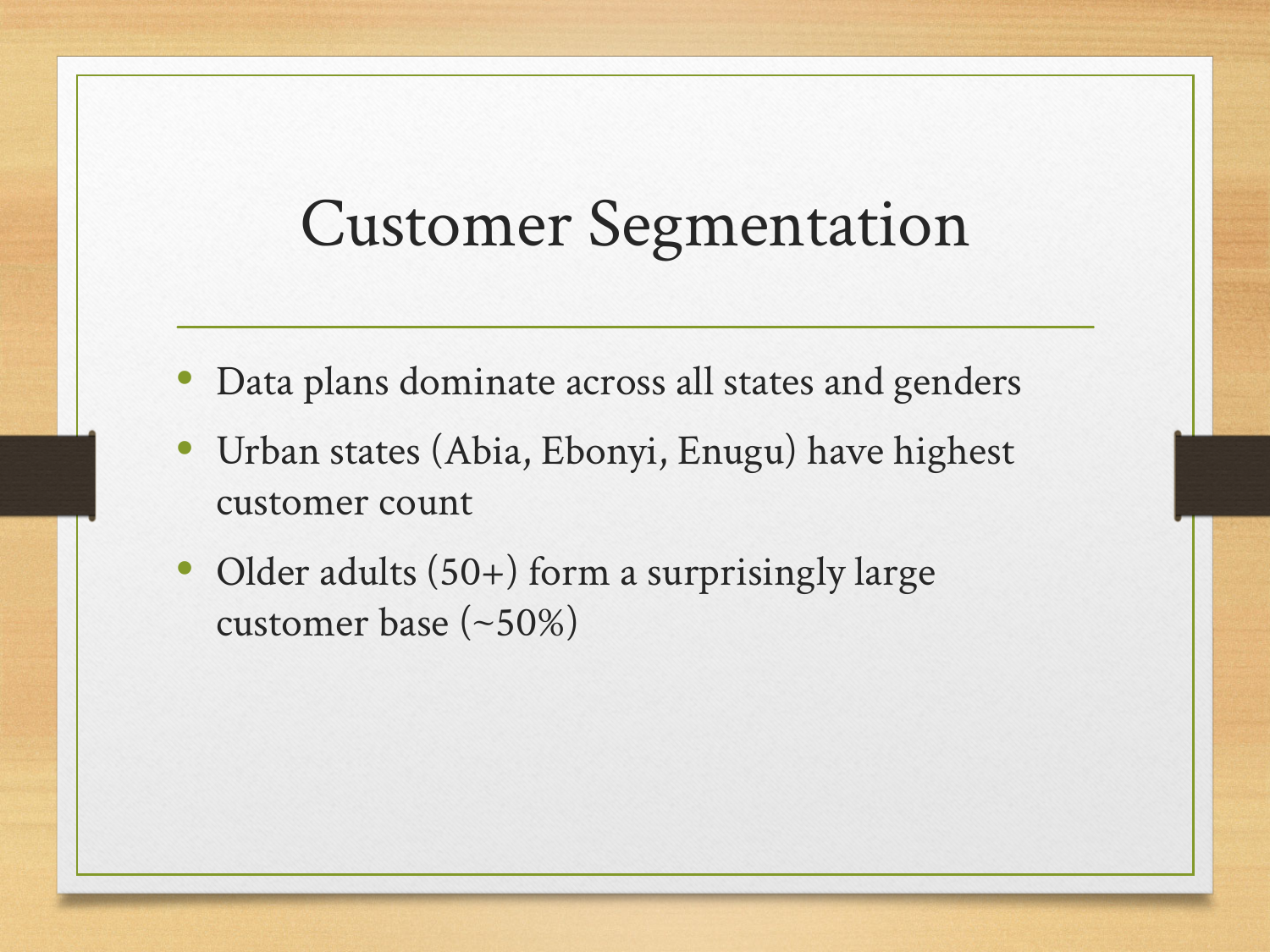

# Customer Segmentation
Data plans dominate across all states and genders
Urban states (Abia, Ebonyi, Enugu) have highest customer count
Older adults (50+) form a surprisingly large customer base (~50%)